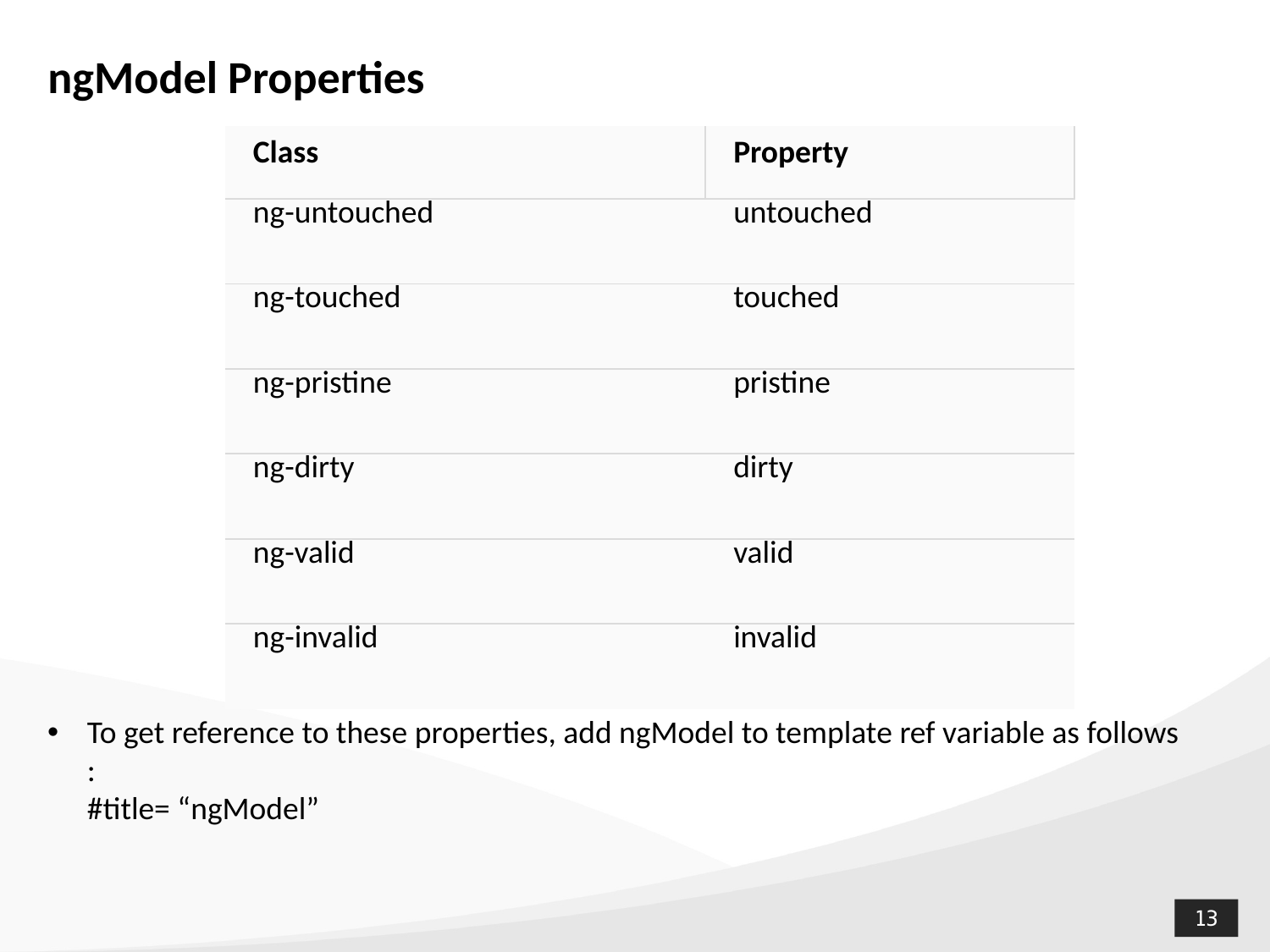

# ngModel Properties
| Class | Property |
| --- | --- |
| ng-untouched | untouched |
| ng-touched | touched |
| ng-pristine | pristine |
| ng-dirty | dirty |
| ng-valid | valid |
| ng-invalid | invalid |
To get reference to these properties, add ngModel to template ref variable as follows :
#title= “ngModel”